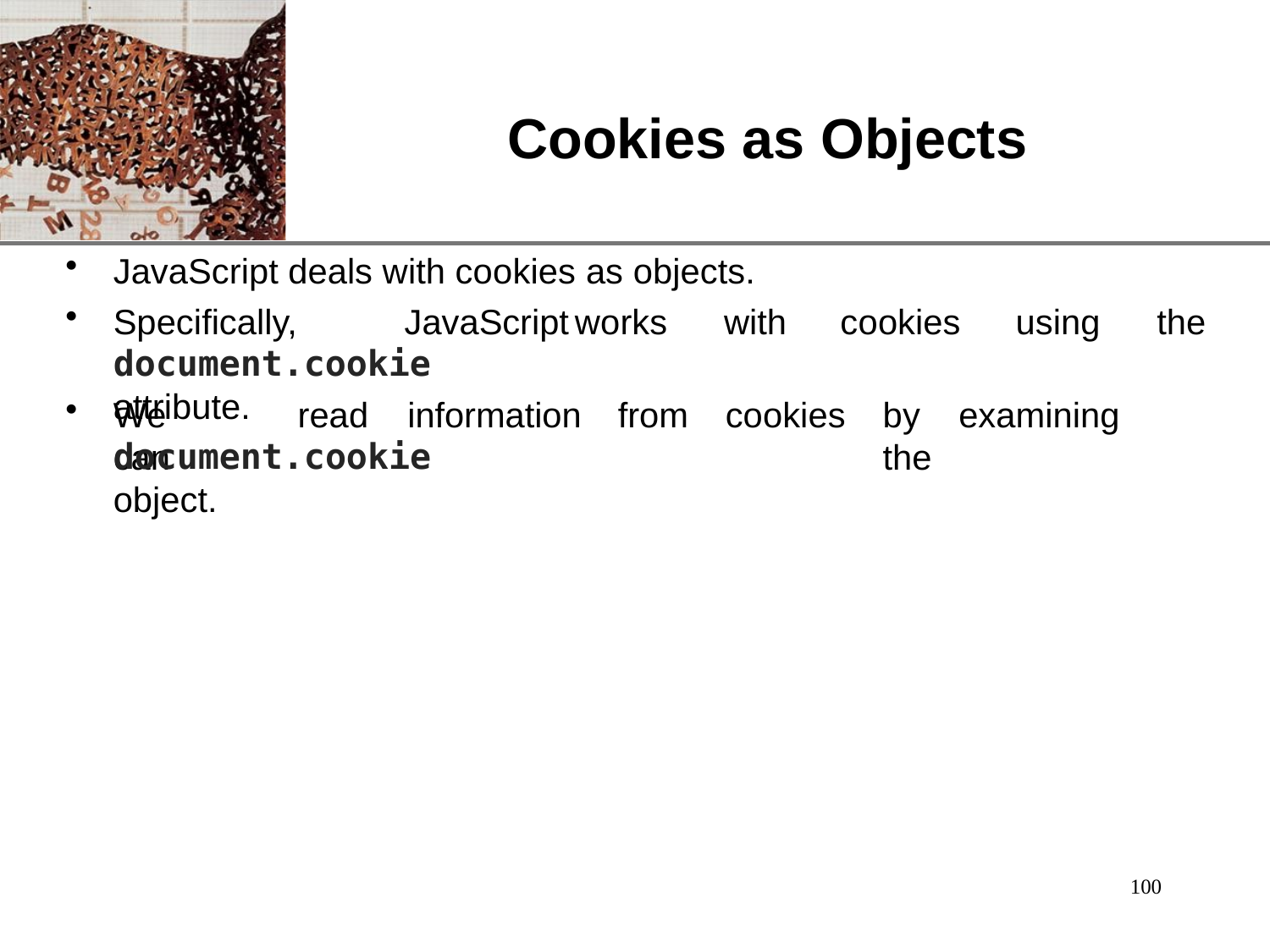

# Cookies as Objects
JavaScript deals with cookies as objects.
Specifically,	JavaScript
works	with
cookies
using	the
document.cookie attribute.
We	can
read	information
from
cookies
by	examining	the
document.cookie object.
100